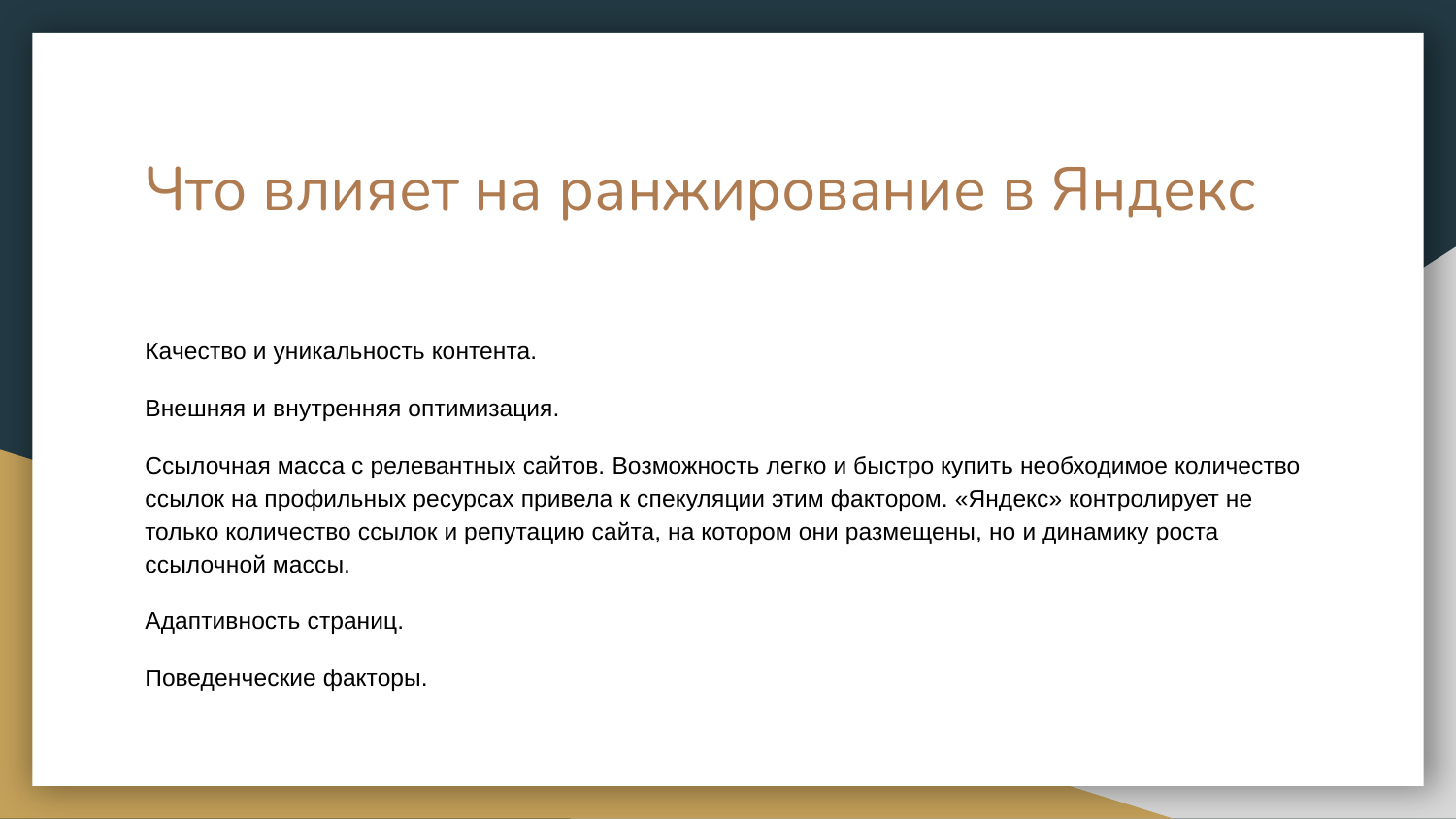

# Что влияет на ранжирование в Яндекс
Качество и уникальность контента.
Внешняя и внутренняя оптимизация.
Ссылочная масса с релевантных сайтов. Возможность легко и быстро купить необходимое количество ссылок на профильных ресурсах привела к спекуляции этим фактором. «Яндекс» контролирует не только количество ссылок и репутацию сайта, на котором они размещены, но и динамику роста ссылочной массы.
Адаптивность страниц.
Поведенческие факторы.